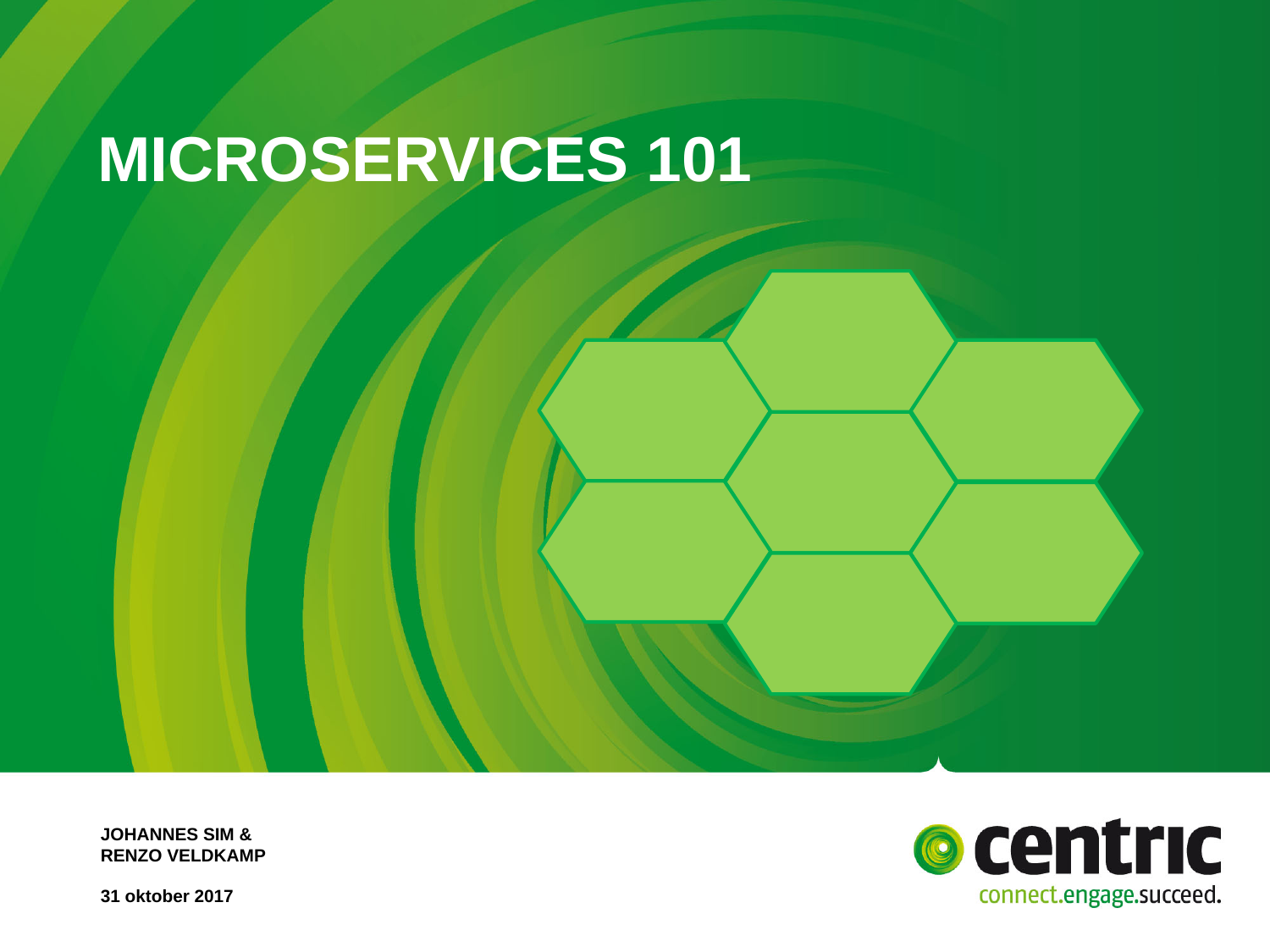

# Microservices 101

Johannes Sim &
Renzo veldkamp
31 oktober 2017